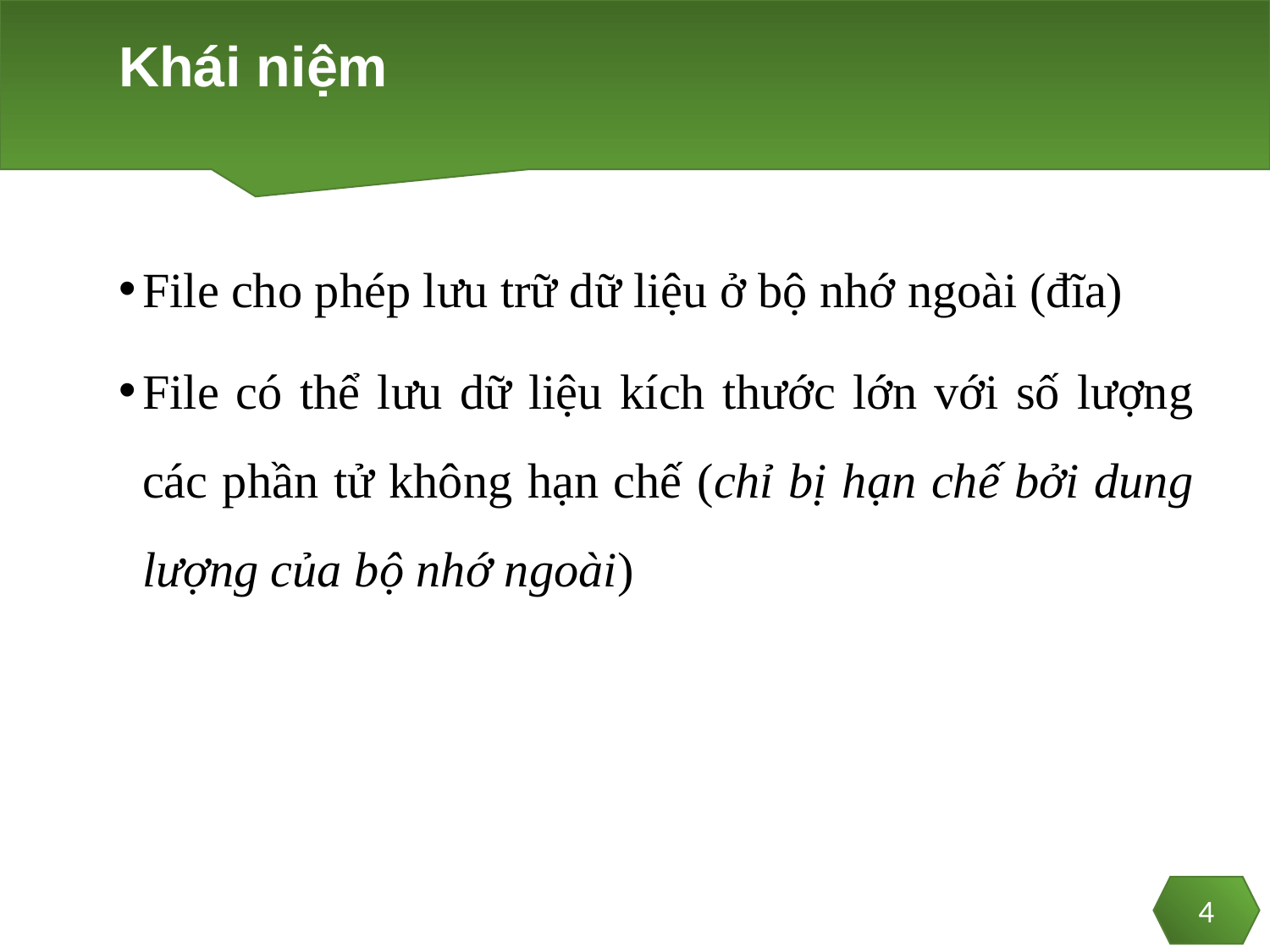

# Khái niệm
File cho phép lưu trữ dữ liệu ở bộ nhớ ngoài (đĩa)
File có thể lưu dữ liệu kích thước lớn với số lượng các phần tử không hạn chế (chỉ bị hạn chế bởi dung lượng của bộ nhớ ngoài)